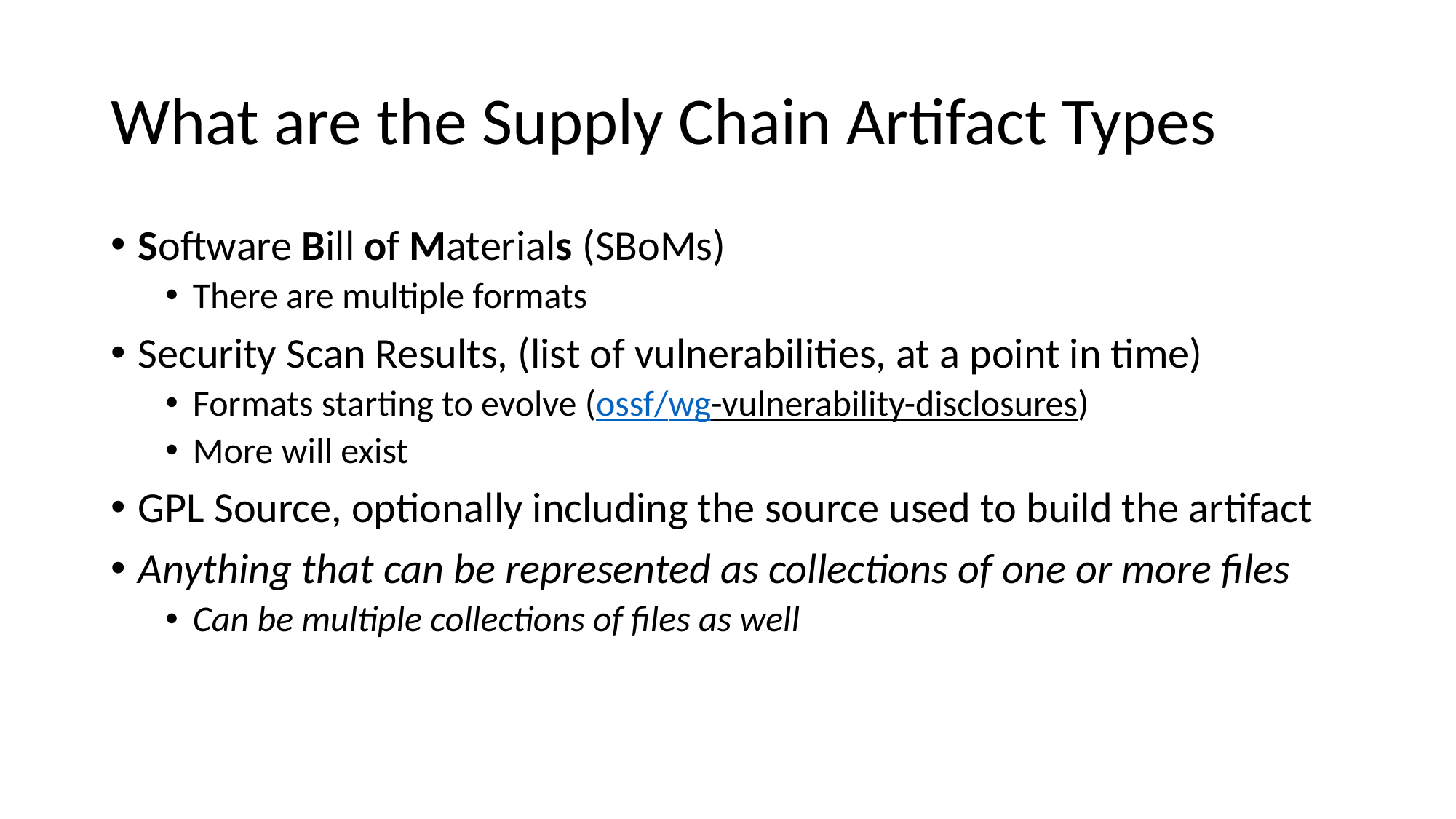

# What are the Supply Chain Artifact Types
Software Bill of Materials (SBoMs)
There are multiple formats
Security Scan Results, (list of vulnerabilities, at a point in time)
Formats starting to evolve (ossf/wg-vulnerability-disclosures)
More will exist
GPL Source, optionally including the source used to build the artifact
Anything that can be represented as collections of one or more files
Can be multiple collections of files as well